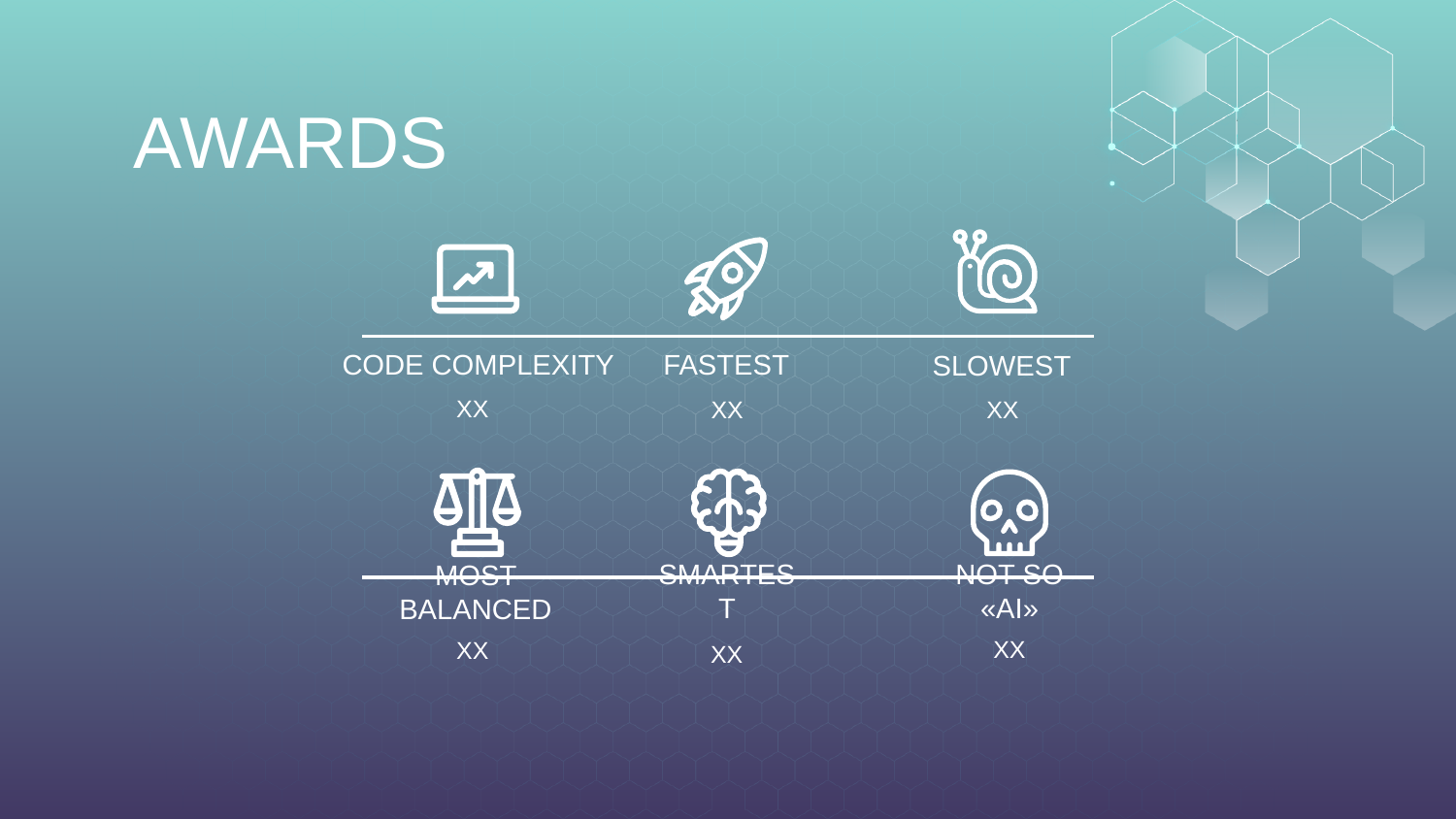

# AWARDS

CODE COMPLEXITY
FASTEST
SLOWEST
XX
XX
XX

NOT SO «AI»
SMARTEST
MOST BALANCED
XX
XX
XX